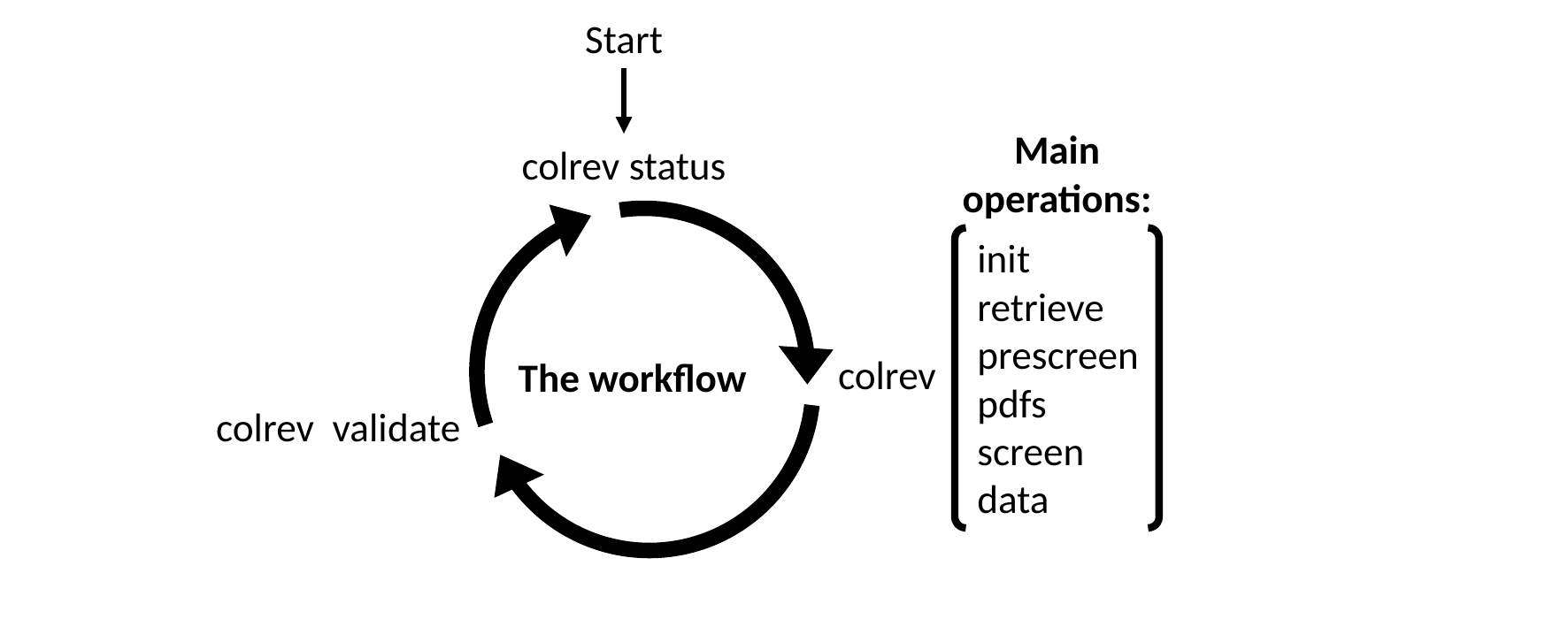

Start
Main operations:
colrev status

init
retrieve
prescreen
pdfs
screen
data

colrev
The workflow
colrev  validate